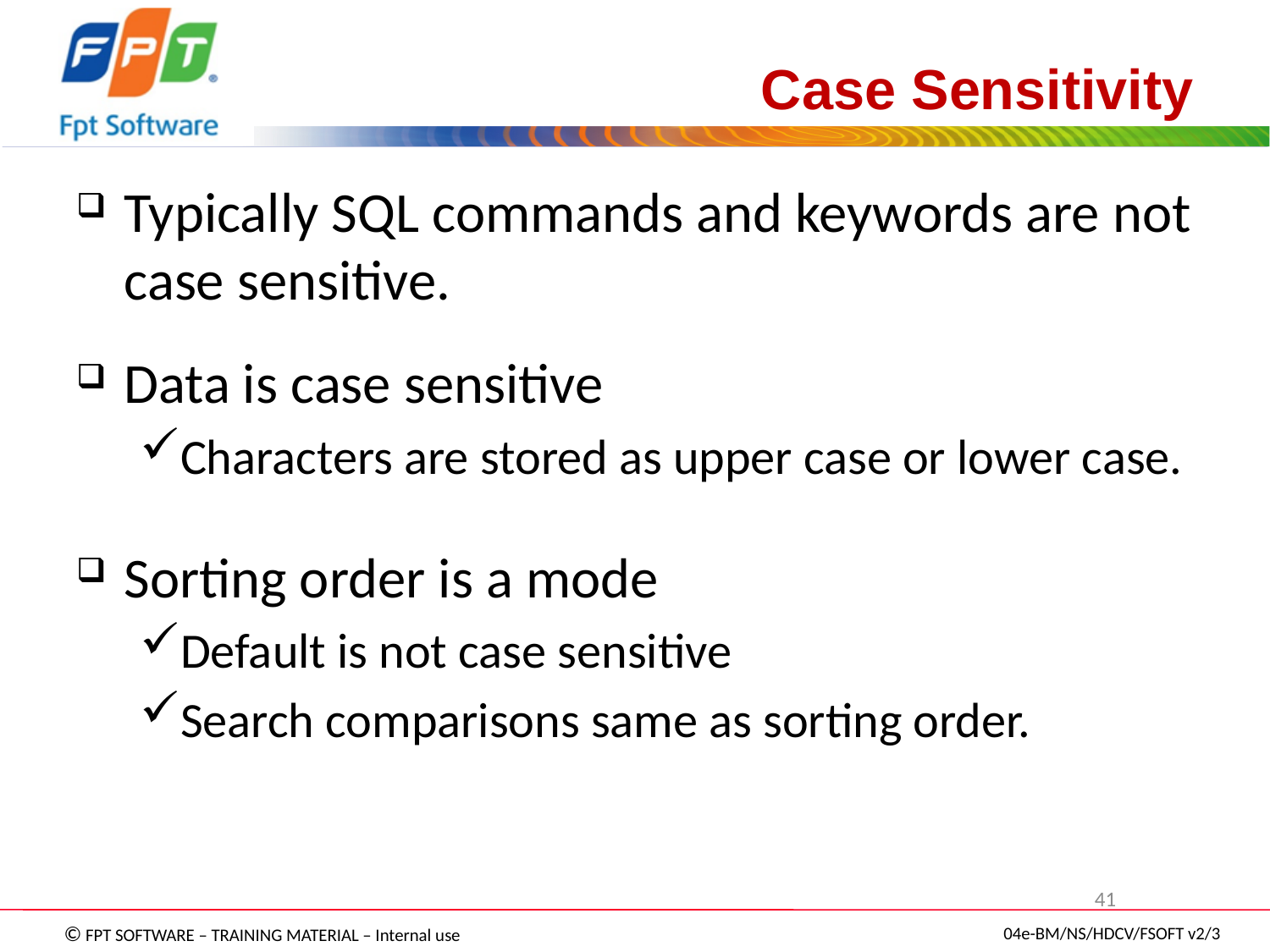

# Case Sensitivity
Typically SQL commands and keywords are not case sensitive.

Data is case sensitive
Characters are stored as upper case or lower case.

Sorting order is a mode
Default is not case sensitive
Search comparisons same as sorting order.
41